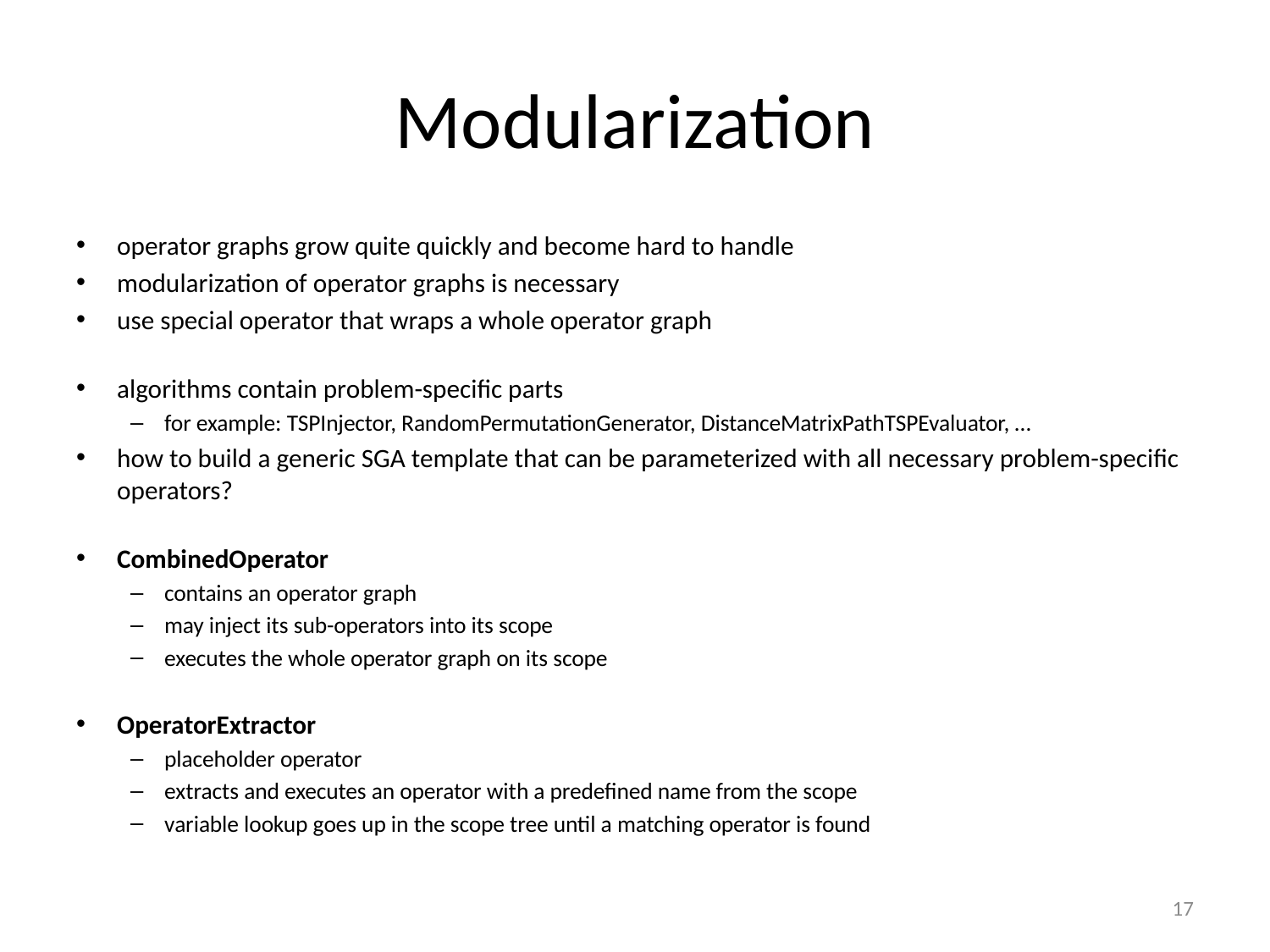

# Modularization
operator graphs grow quite quickly and become hard to handle
modularization of operator graphs is necessary
use special operator that wraps a whole operator graph

algorithms contain problem-specific parts
for example: TSPInjector, RandomPermutationGenerator, DistanceMatrixPathTSPEvaluator, …
how to build a generic SGA template that can be parameterized with all necessary problem-specific operators?

CombinedOperator
contains an operator graph
may inject its sub-operators into its scope
executes the whole operator graph on its scope

OperatorExtractor
placeholder operator
extracts and executes an operator with a predefined name from the scope
variable lookup goes up in the scope tree until a matching operator is found
17